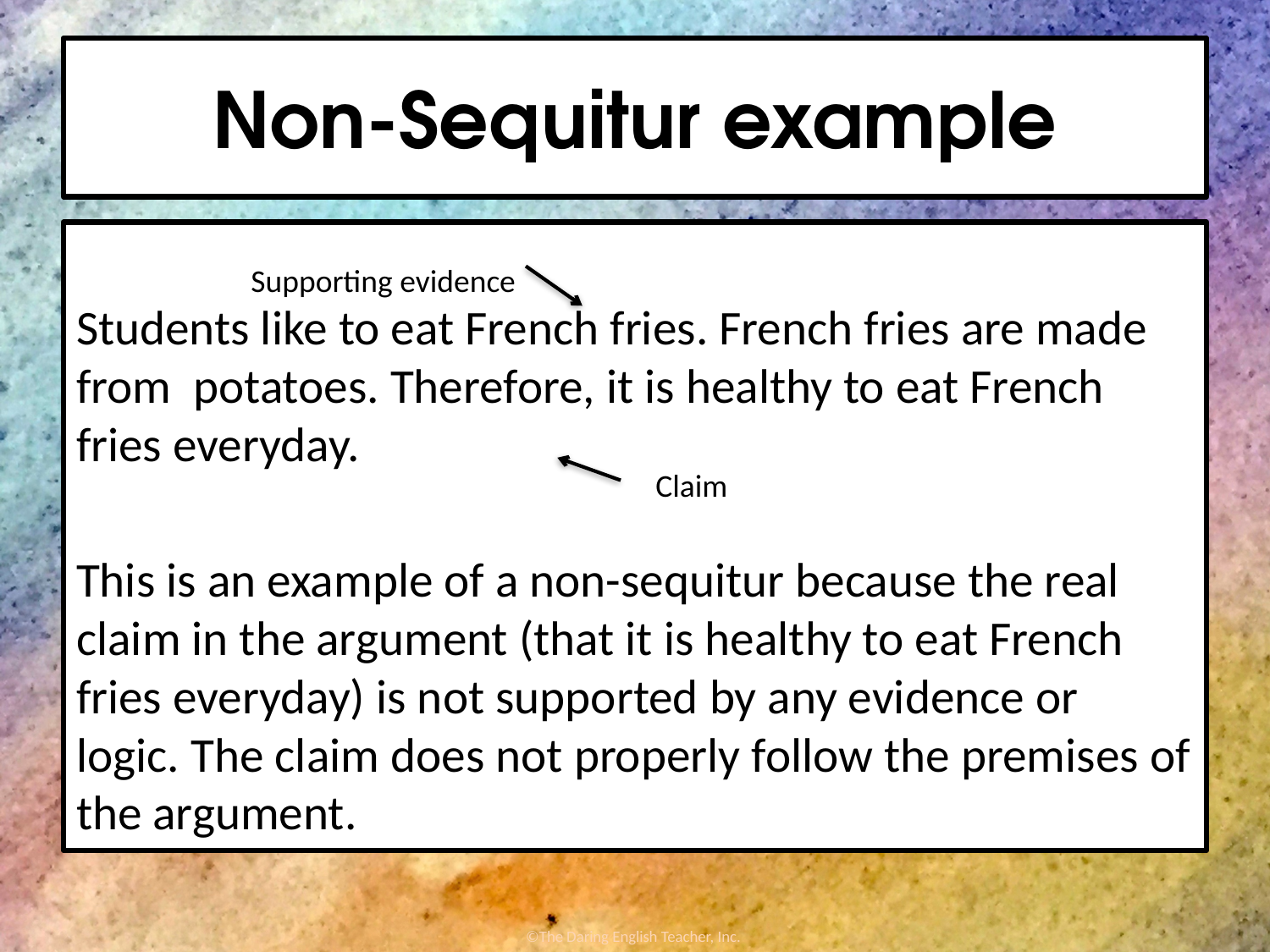

# Non-Sequitur example

Students like to eat French fries. French fries are made from  potatoes. Therefore, it is healthy to eat French fries everyday.

This is an example of a non-sequitur because the real claim in the argument (that it is healthy to eat French fries everyday) is not supported by any evidence or logic. The claim does not properly follow the premises of the argument.
Supporting evidence
Claim